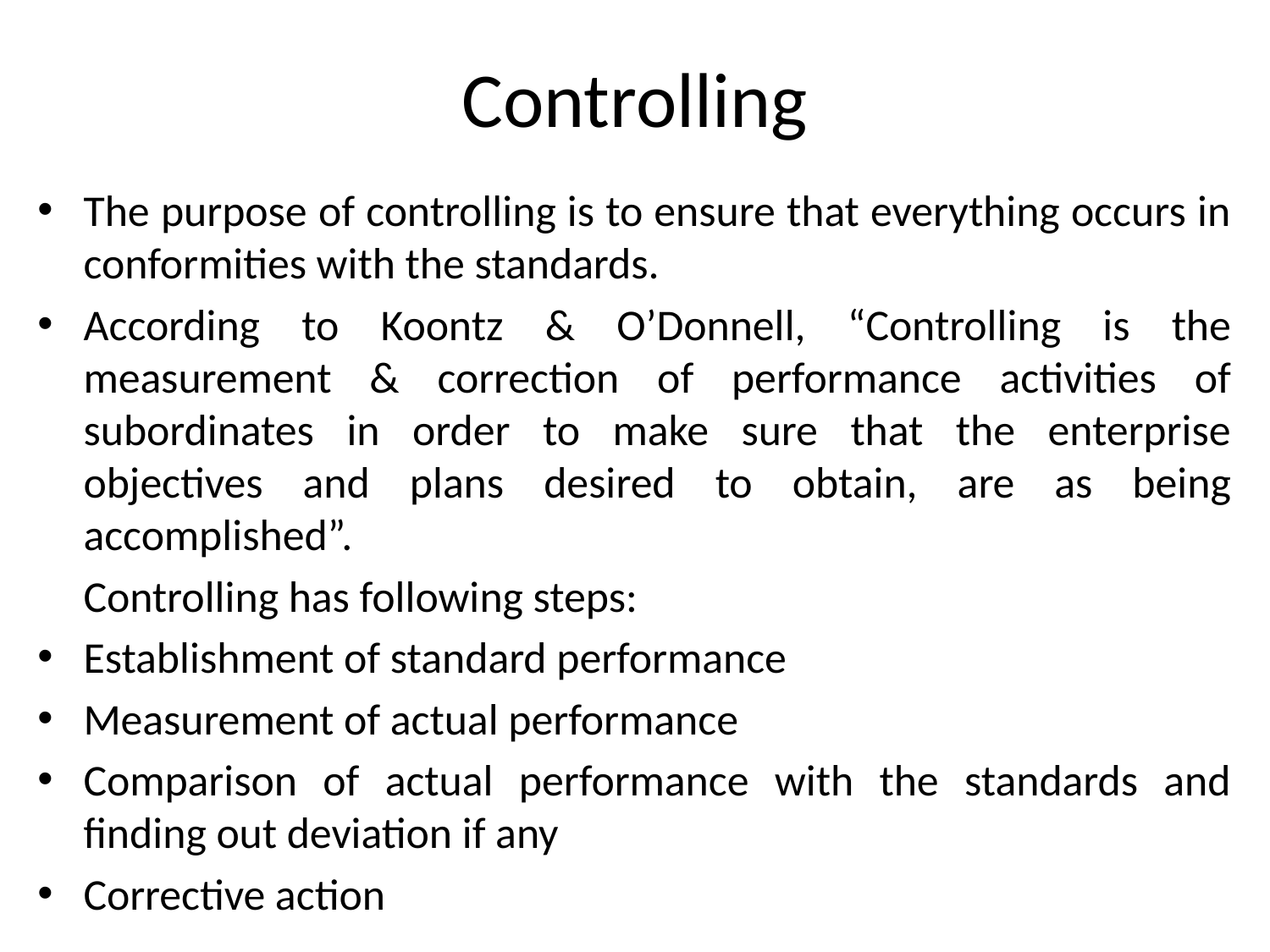

# Controlling
The purpose of controlling is to ensure that everything occurs in conformities with the standards.
According to Koontz & O’Donnell, “Controlling is the measurement & correction of performance activities of subordinates in order to make sure that the enterprise objectives and plans desired to obtain, are as being accomplished”.
	Controlling has following steps:
Establishment of standard performance
Measurement of actual performance
Comparison of actual performance with the standards and finding out deviation if any
Corrective action